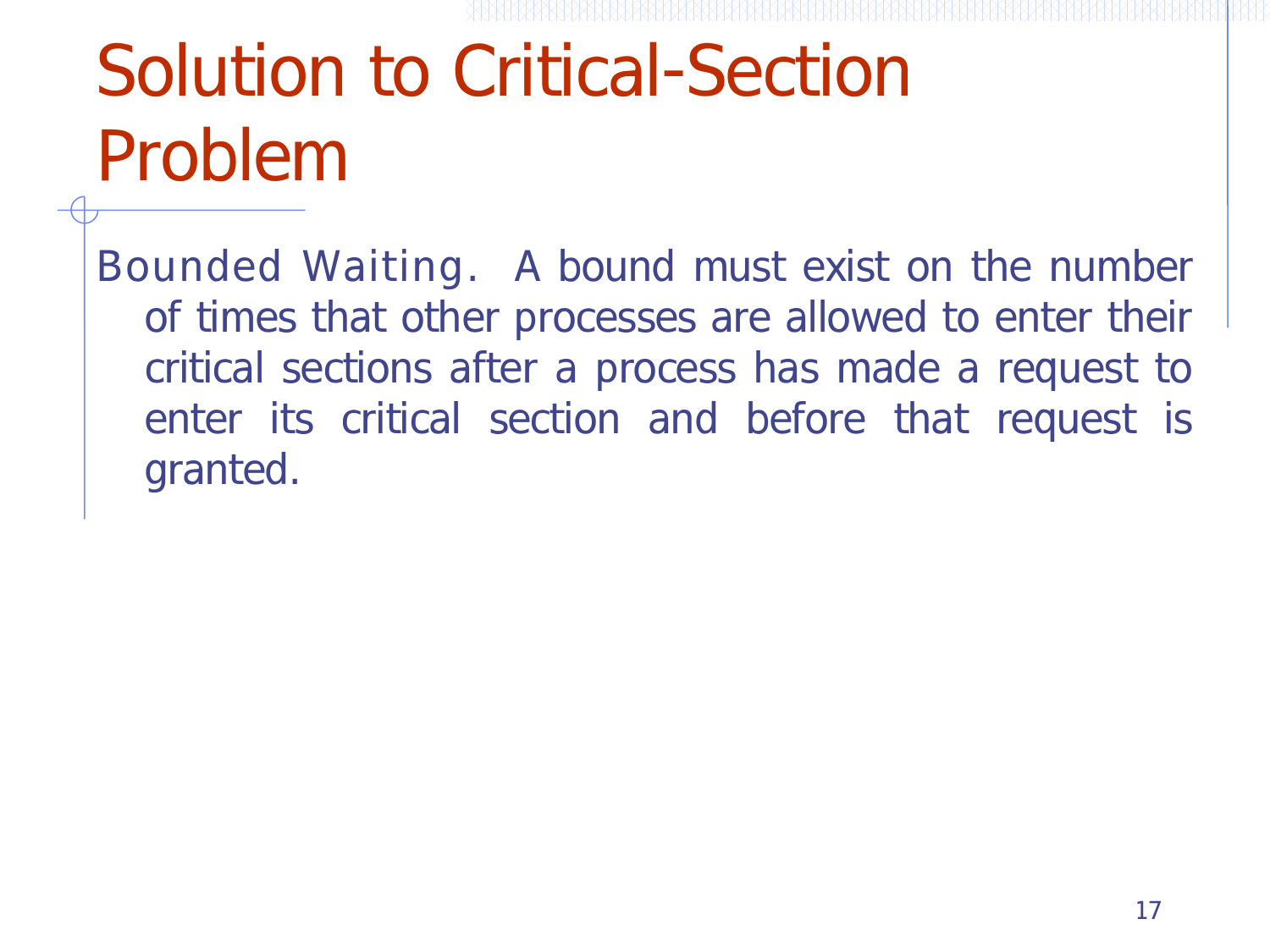

# Solution to Critical-Section Problem
Bounded Waiting.  A bound must exist on the number of times that other processes are allowed to enter their critical sections after a process has made a request to enter its critical section and before that request is granted.
17